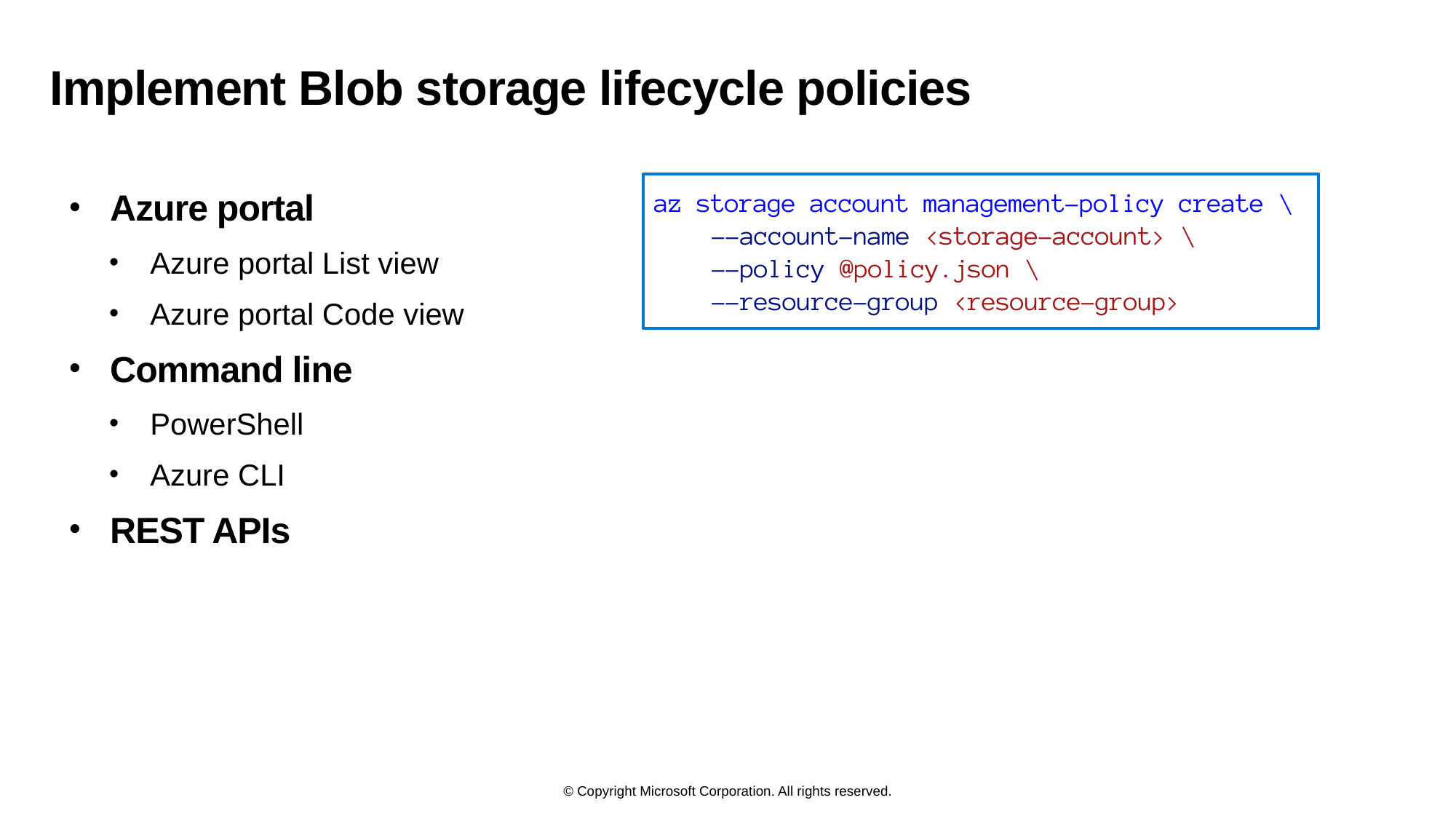

# Implement Blob storage lifecycle policies
Azure portal
Azure portal List view
Azure portal Code view
Command line
PowerShell
Azure CLI
REST APIs
az storage account management-policy create \
    --account-name <storage-account> \
    --policy @policy.json \
    --resource-group <resource-group>